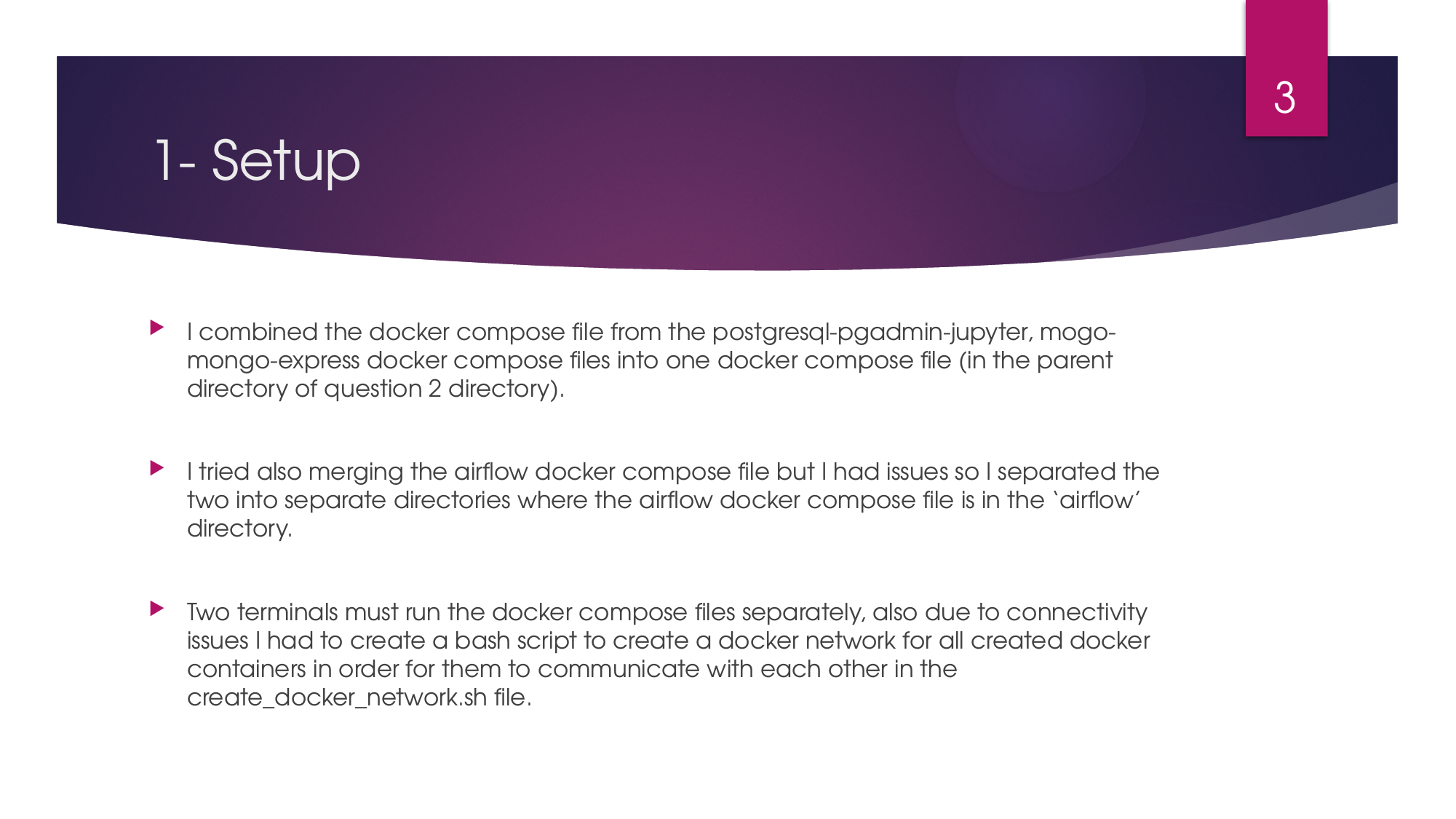

3
# 1- Setup
I combined the docker compose file from the postgresql-pgadmin-jupyter, mogo-mongo-express docker compose files into one docker compose file (in the parent directory of question 2 directory).

I tried also merging the airflow docker compose file but I had issues so I separated the two into separate directories where the airflow docker compose file is in the ‘airflow’ directory.

Two terminals must run the docker compose files separately, also due to connectivity issues I had to create a bash script to create a docker network for all created docker containers in order for them to communicate with each other in the create_docker_network.sh file.